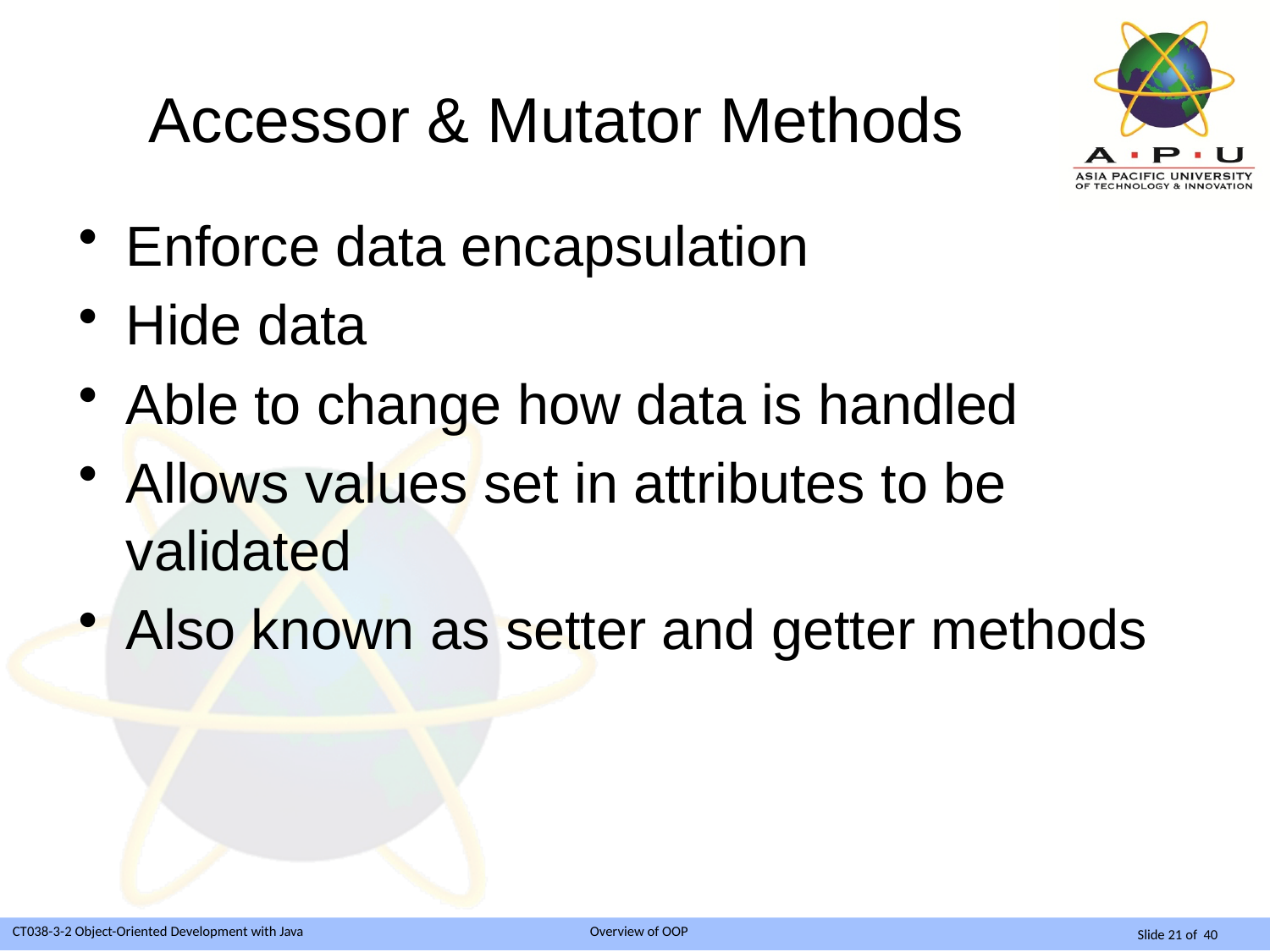

# Accessor & Mutator Methods
Enforce data encapsulation
Hide data
Able to change how data is handled
Allows values set in attributes to be validated
Also known as setter and getter methods